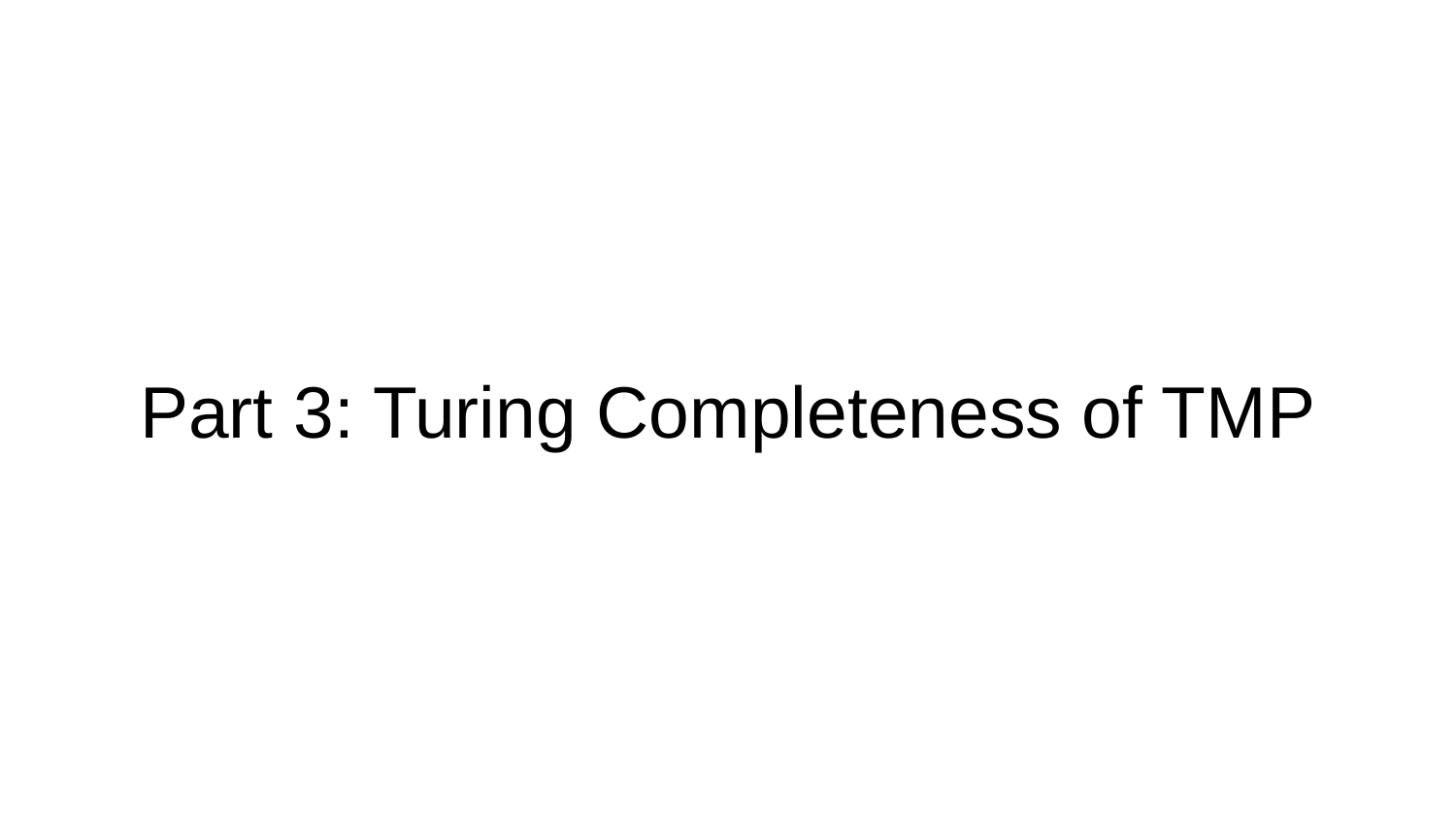

# Part 3: Turing Completeness of TMP